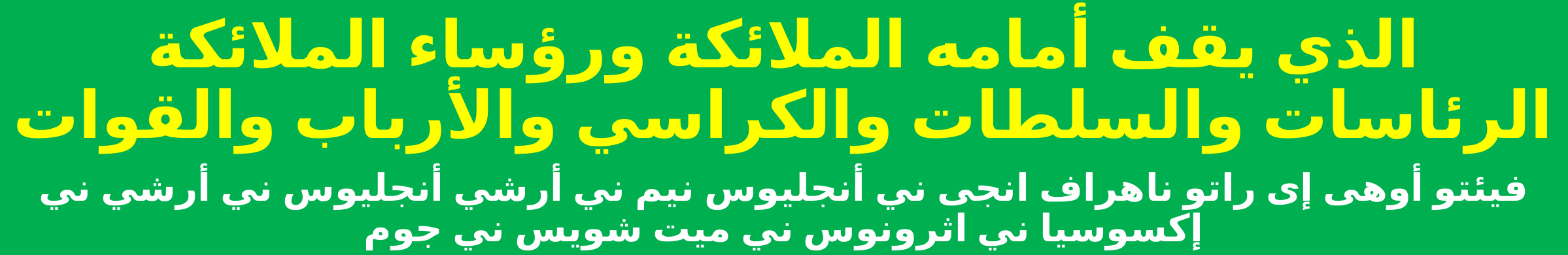

الذي يقف أمامه الملائكة ورؤساء الملائكة الرئاسات والسلطات والكراسي والأرباب والقوات
فيئتو أوهى إى راتو ناهراف انجى ني أنجليوس نيم ني أرشي أنجليوس ني أرشي ني إكسوسيا ني اثرونوس ني ميت شويس ني جوم